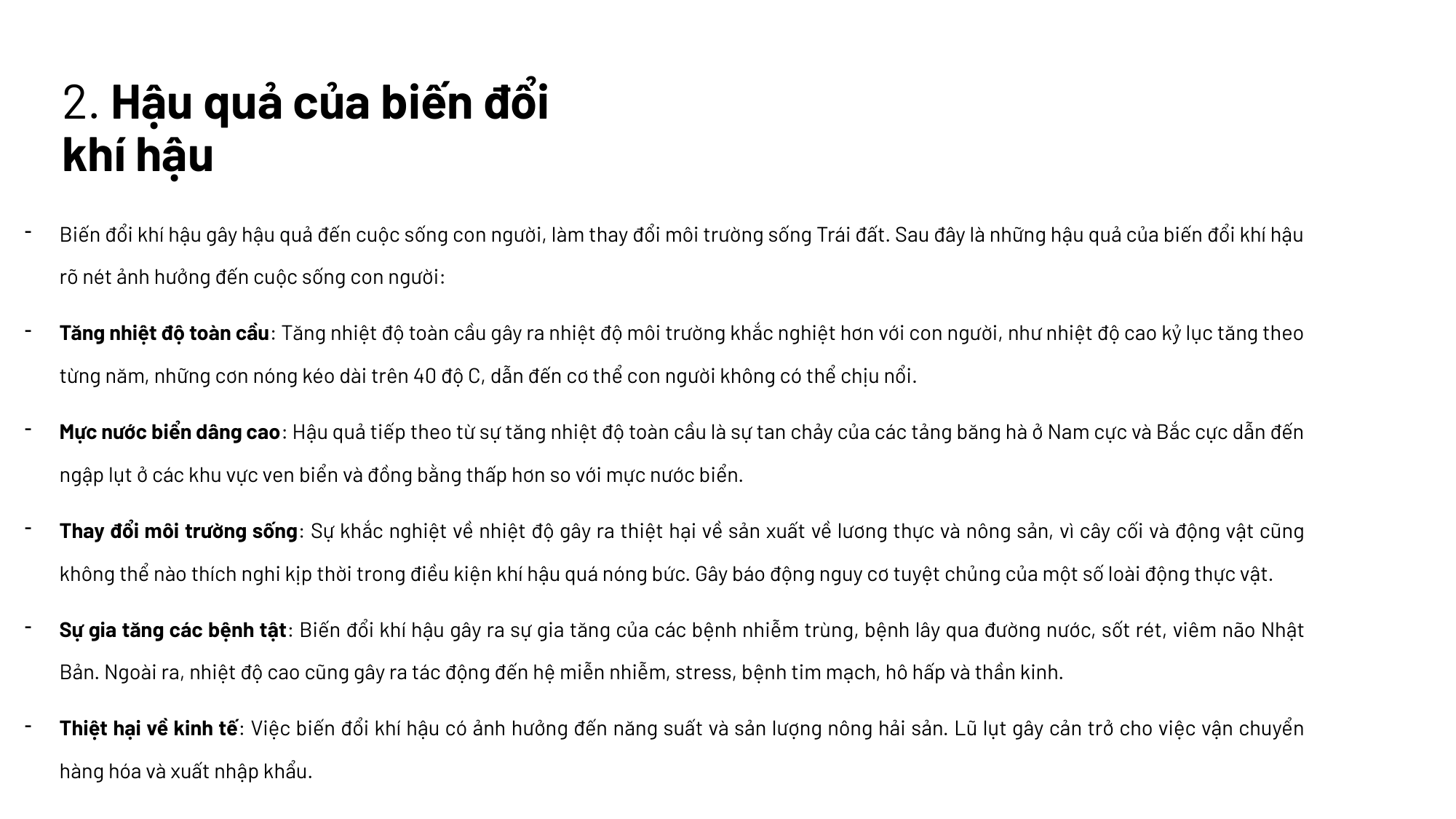

# 2. Hậu quả của biến đổi khí hậu
Biến đổi khí hậu gây hậu quả đến cuộc sống con người, làm thay đổi môi trường sống Trái đất. Sau đây là những hậu quả của biến đổi khí hậu rõ nét ảnh hưởng đến cuộc sống con người:
Tăng nhiệt độ toàn cầu: Tăng nhiệt độ toàn cầu gây ra nhiệt độ môi trường khắc nghiệt hơn với con người, như nhiệt độ cao kỷ lục tăng theo từng năm, những cơn nóng kéo dài trên 40 độ C, dẫn đến cơ thể con người không có thể chịu nổi.
Mực nước biển dâng cao: Hậu quả tiếp theo từ sự tăng nhiệt độ toàn cầu là sự tan chảy của các tảng băng hà ở Nam cực và Bắc cực dẫn đến ngập lụt ở các khu vực ven biển và đồng bằng thấp hơn so với mực nước biển.
Thay đổi môi trường sống: Sự khắc nghiệt về nhiệt độ gây ra thiệt hại về sản xuất về lương thực và nông sản, vì cây cối và động vật cũng không thể nào thích nghi kịp thời trong điều kiện khí hậu quá nóng bức. Gây báo động nguy cơ tuyệt chủng của một số loài động thực vật.
Sự gia tăng các bệnh tật: Biến đổi khí hậu gây ra sự gia tăng của các bệnh nhiễm trùng, bệnh lây qua đường nước, sốt rét, viêm não Nhật Bản. Ngoài ra, nhiệt độ cao cũng gây ra tác động đến hệ miễn nhiễm, stress, bệnh tim mạch, hô hấp và thần kinh.
Thiệt hại về kinh tế: Việc biến đổi khí hậu có ảnh hưởng đến năng suất và sản lượng nông hải sản. Lũ lụt gây cản trở cho việc vận chuyển hàng hóa và xuất nhập khẩu.